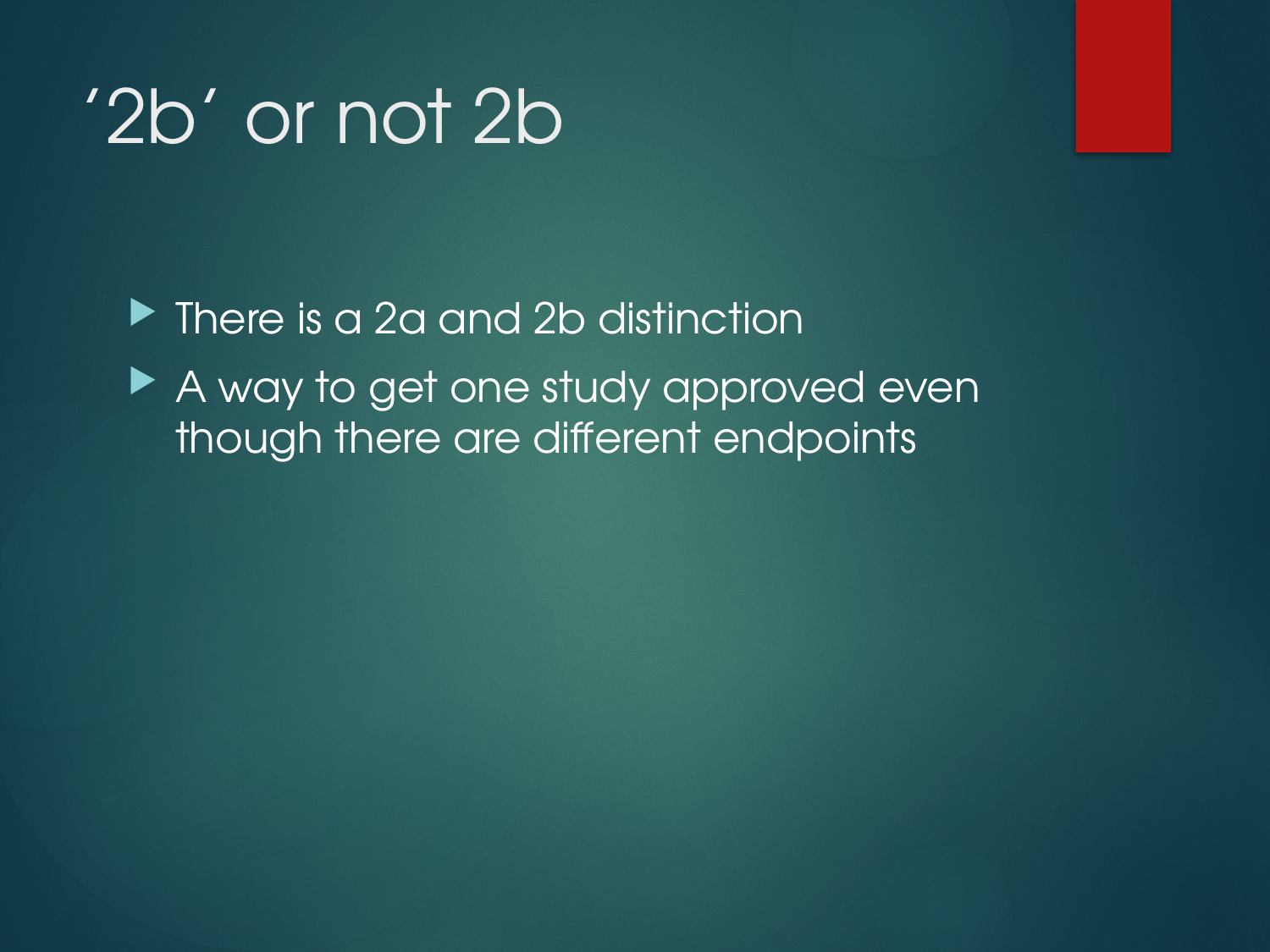

# ’2b’ or not 2b
There is a 2a and 2b distinction
A way to get one study approved even though there are different endpoints